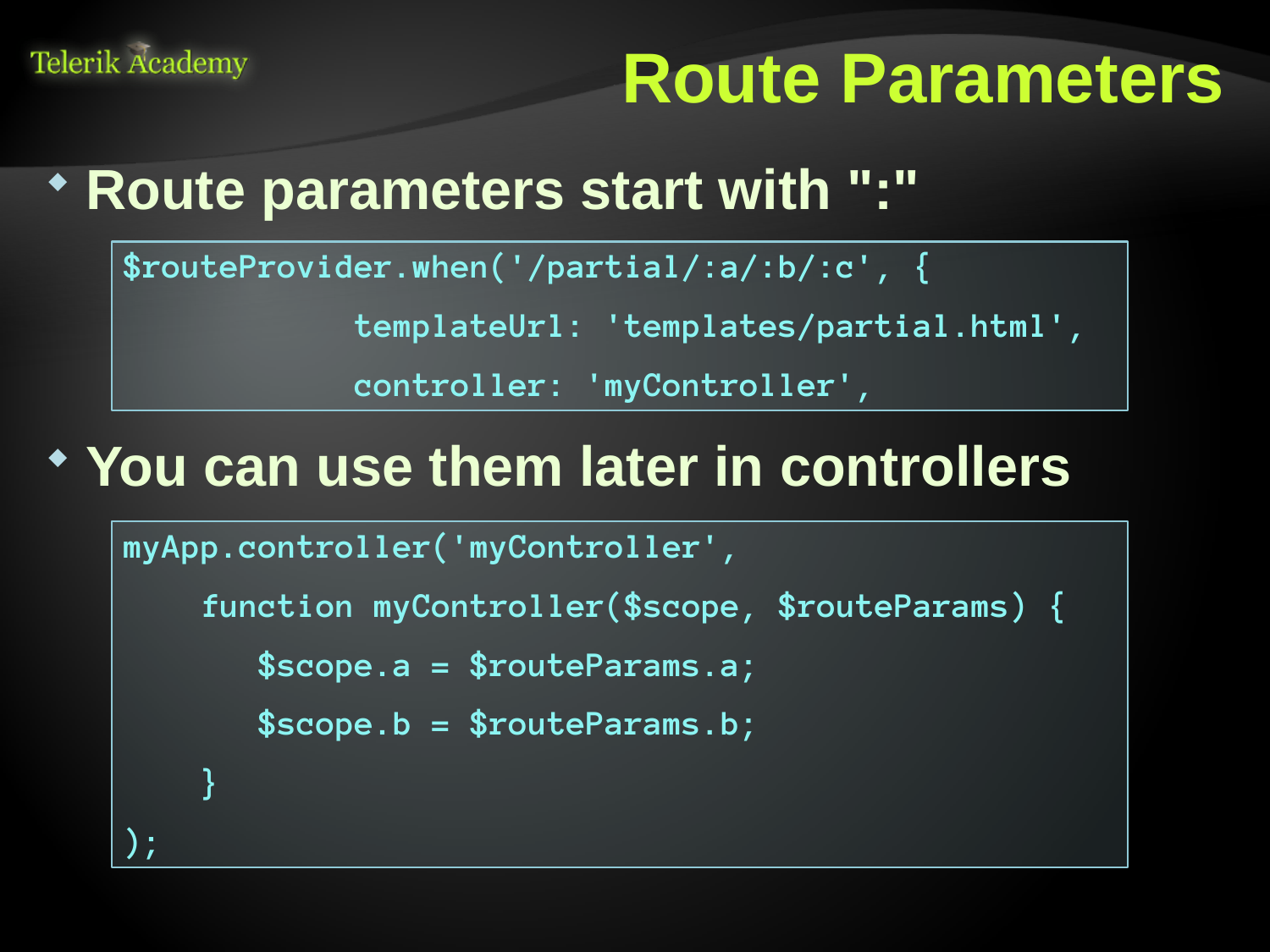

# Route Parameters
Route parameters start with ":"

You can use them later in controllers

$routeProvider.when('/partial/:a/:b/:c', {
            templateUrl: 'templates/partial.html',
            controller: 'myController',
myApp.controller('myController',
    function myController($scope, $routeParams) {
       $scope.a = $routeParams.a;
       $scope.b = $routeParams.b;
    }
);